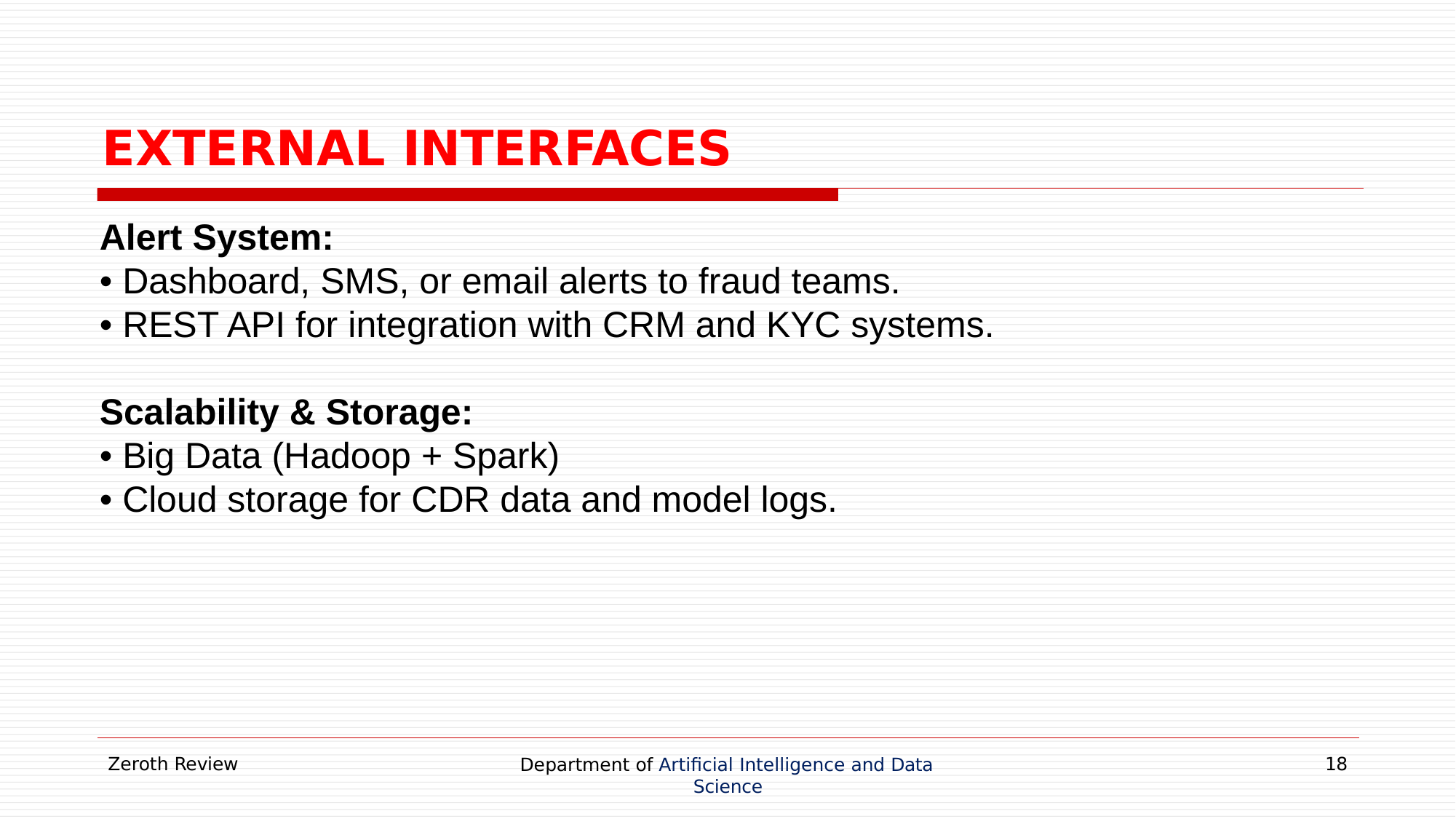

# EXTERNAL INTERFACES
Alert System:
• Dashboard, SMS, or email alerts to fraud teams.
• REST API for integration with CRM and KYC systems.

Scalability & Storage:
• Big Data (Hadoop + Spark)
• Cloud storage for CDR data and model logs.

Zeroth Review
Department of Artificial Intelligence and Data Science
18